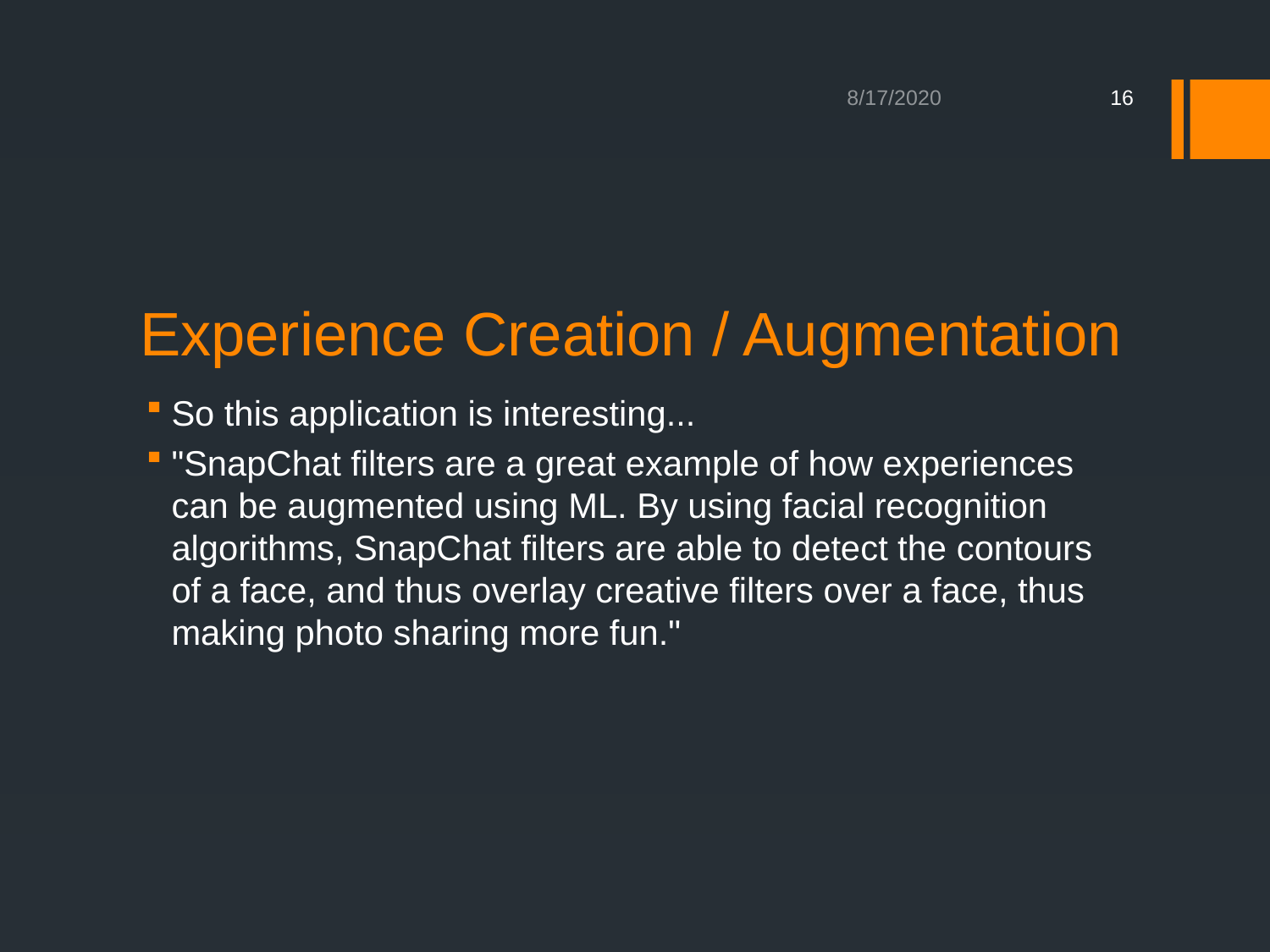

8/17/2020
16

# Experience Creation / Augmentation
So this application is interesting...
"SnapChat filters are a great example of how experiences can be augmented using ML. By using facial recognition algorithms, SnapChat filters are able to detect the contours of a face, and thus overlay creative filters over a face, thus making photo sharing more fun."